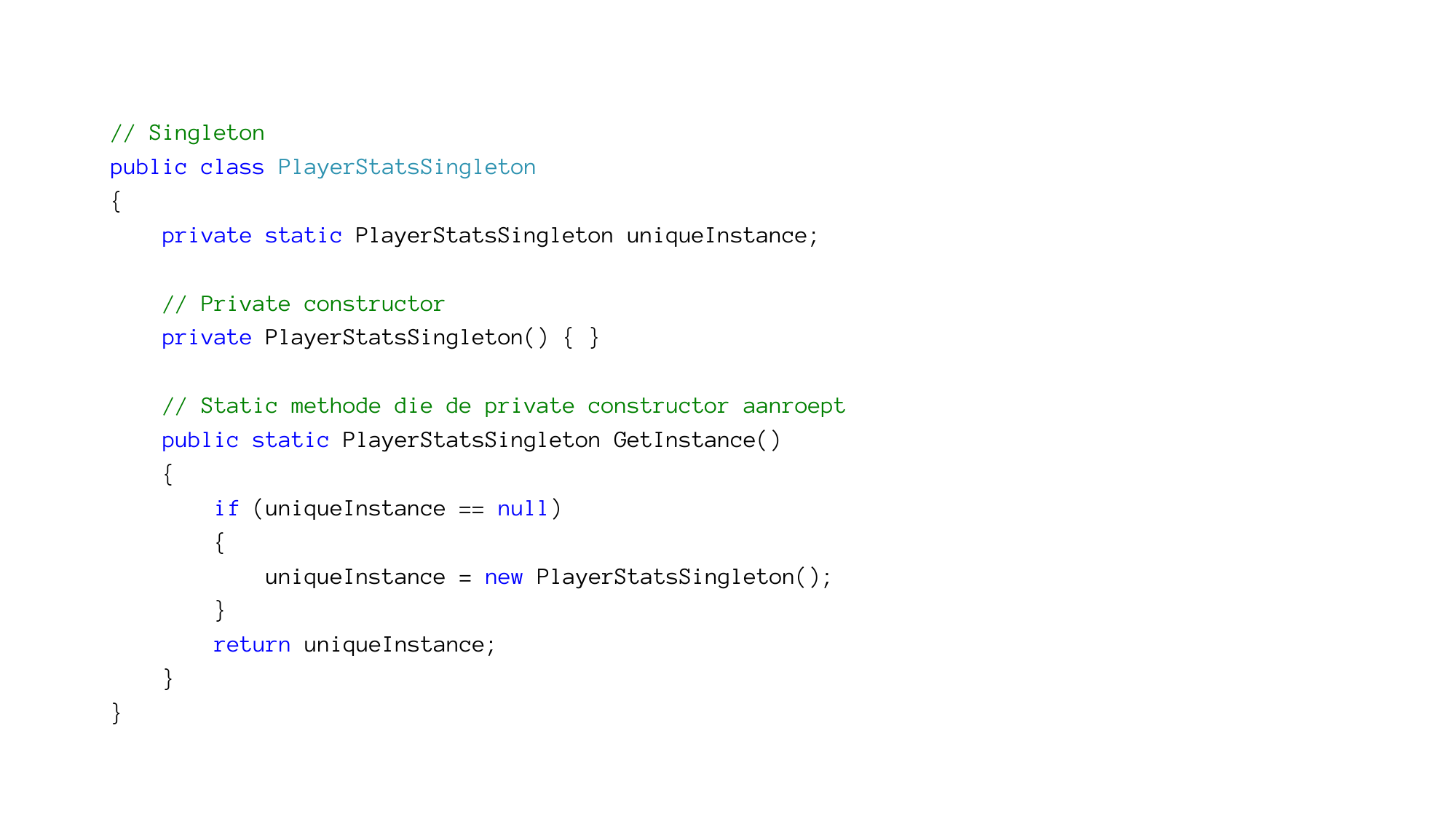

// Singleton
public class PlayerStatsSingleton
{
    private static PlayerStatsSingleton uniqueInstance;

    // Private constructor
    private PlayerStatsSingleton() { }

    // Static methode die de private constructor aanroept
    public static PlayerStatsSingleton GetInstance()
    {
        if (uniqueInstance == null)
        {
            uniqueInstance = new PlayerStatsSingleton();
        }
        return uniqueInstance;
    }
}